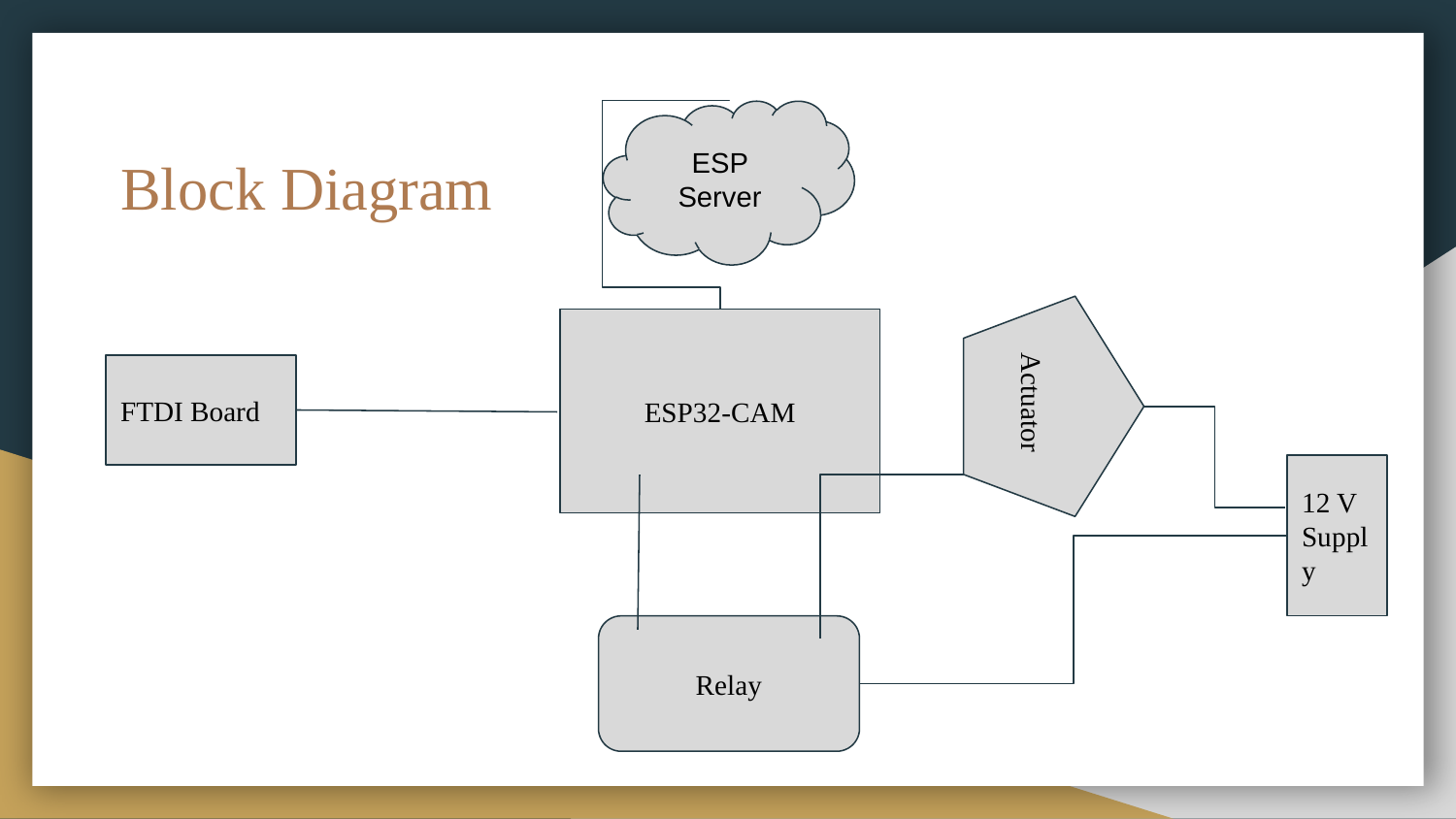

ESP Server
# Block Diagram
ESP32-CAM
Actuator
FTDI Board
12 V Supply
Relay